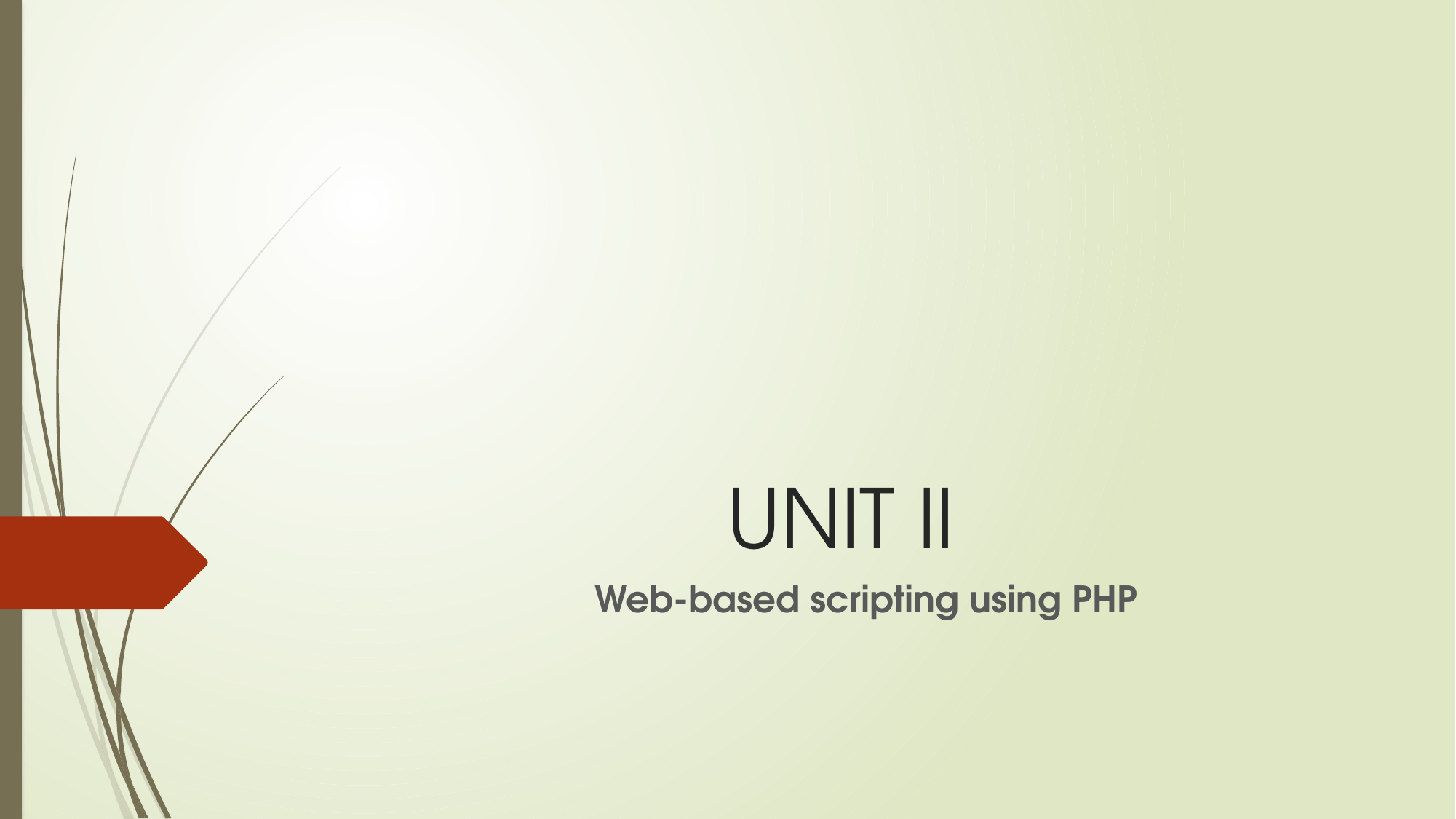

# UNIT II
     Web-based scripting using PHP